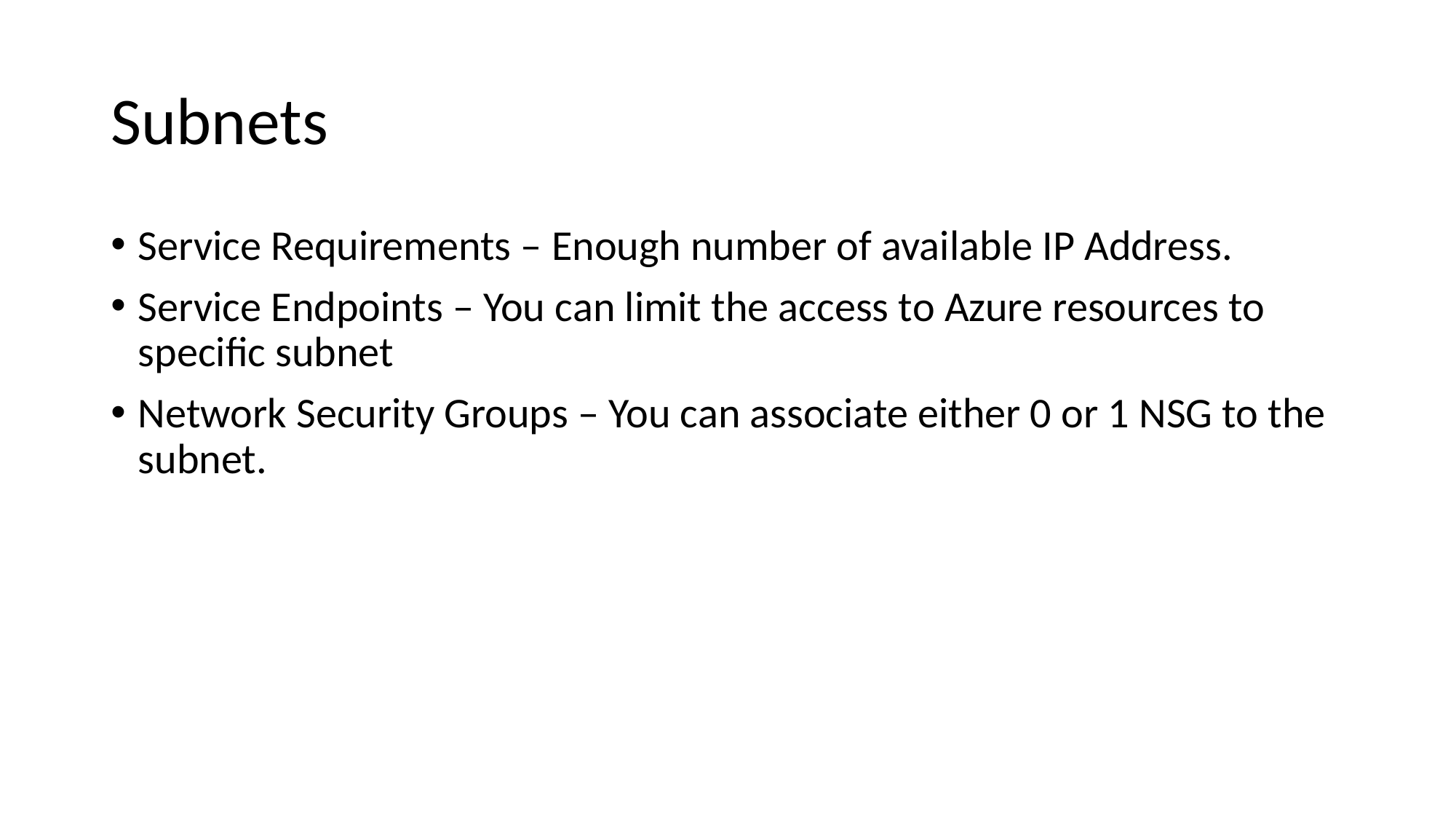

# Subnets
Service Requirements – Enough number of available IP Address.
Service Endpoints – You can limit the access to Azure resources to specific subnet
Network Security Groups – You can associate either 0 or 1 NSG to the subnet.